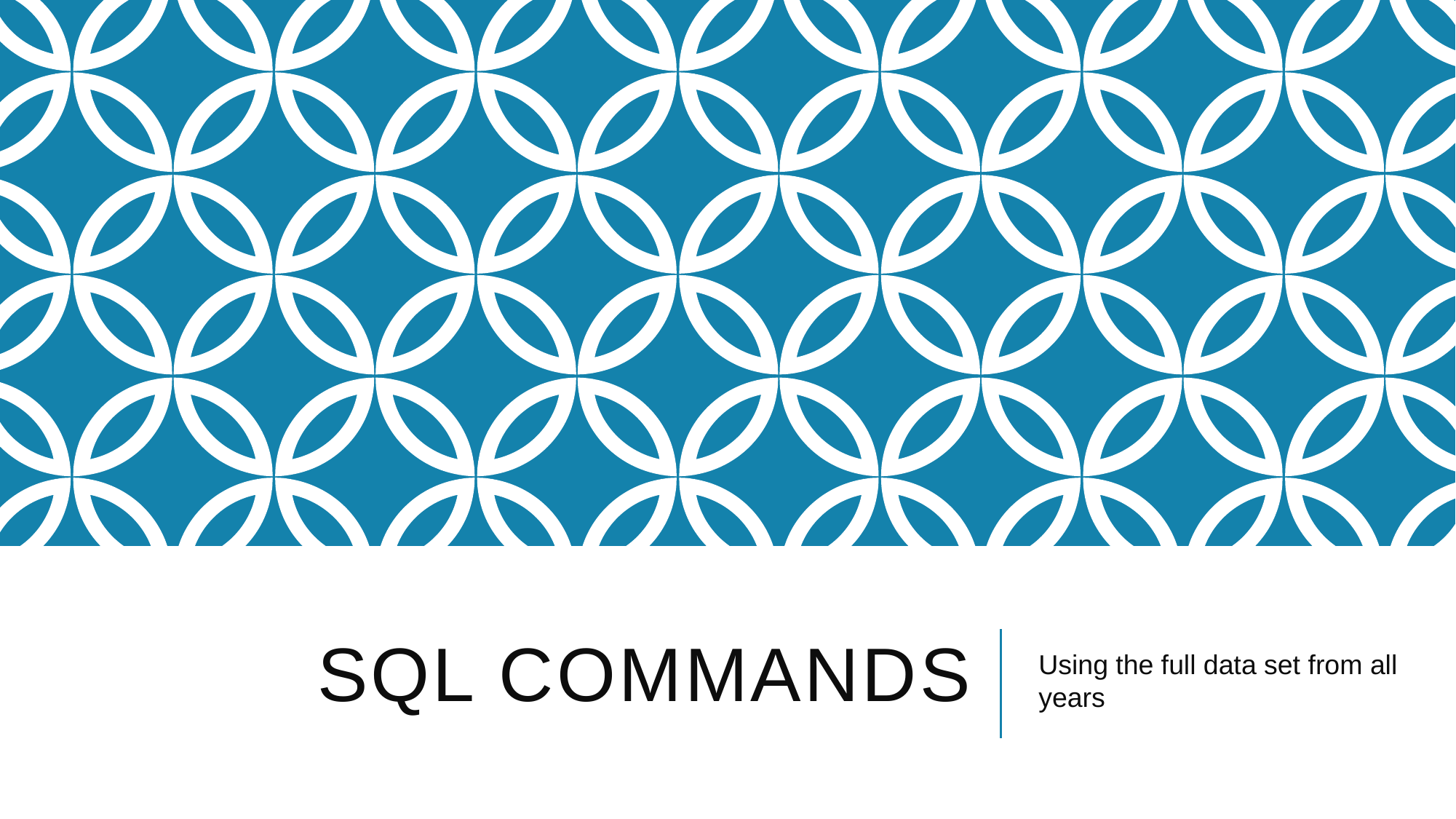

# Sql commands
Using the full data set from all years